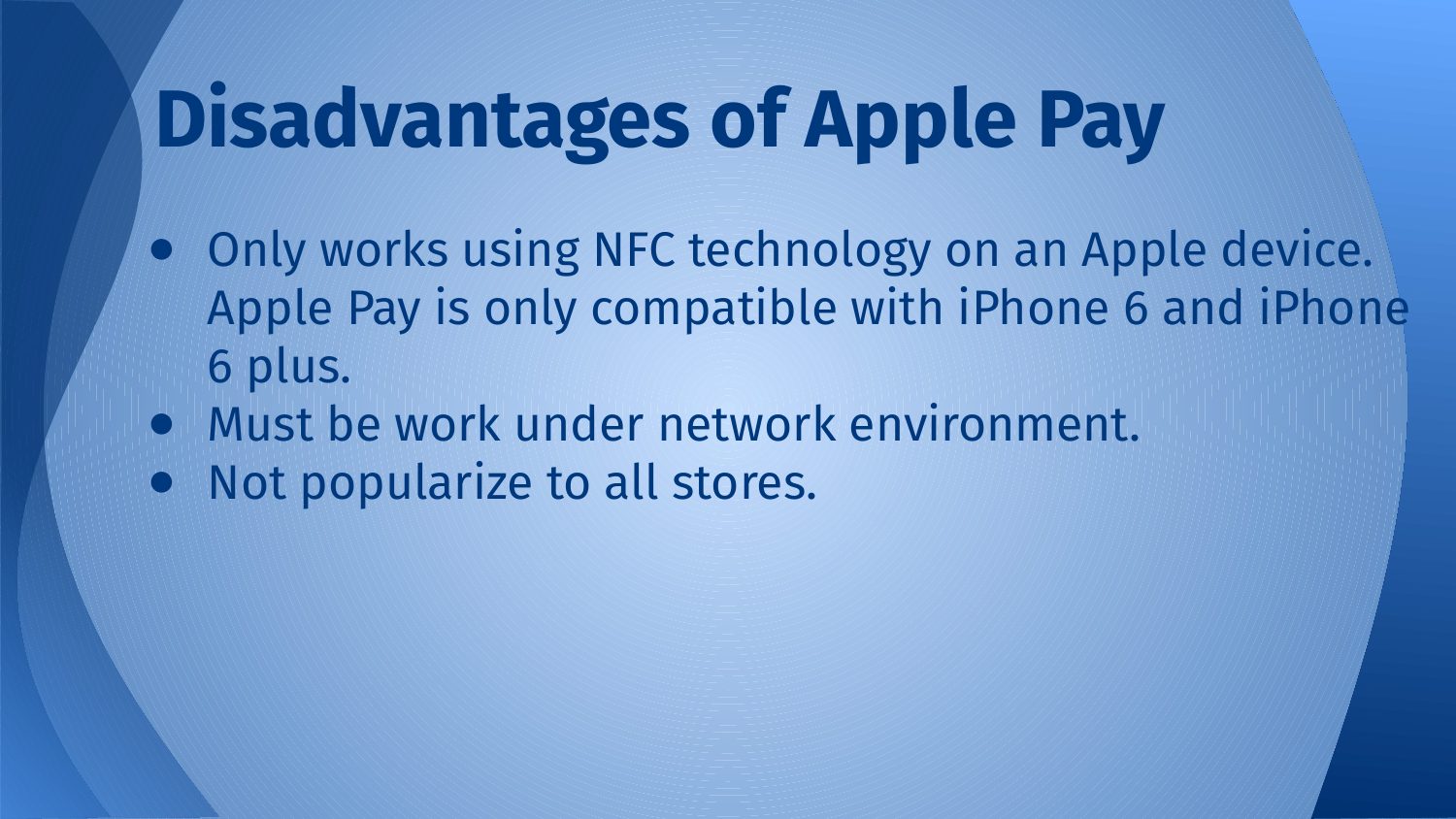

# Disadvantages of Apple Pay
Only works using NFC technology on an Apple device. Apple Pay is only compatible with iPhone 6 and iPhone 6 plus.
Must be work under network environment.
Not popularize to all stores.